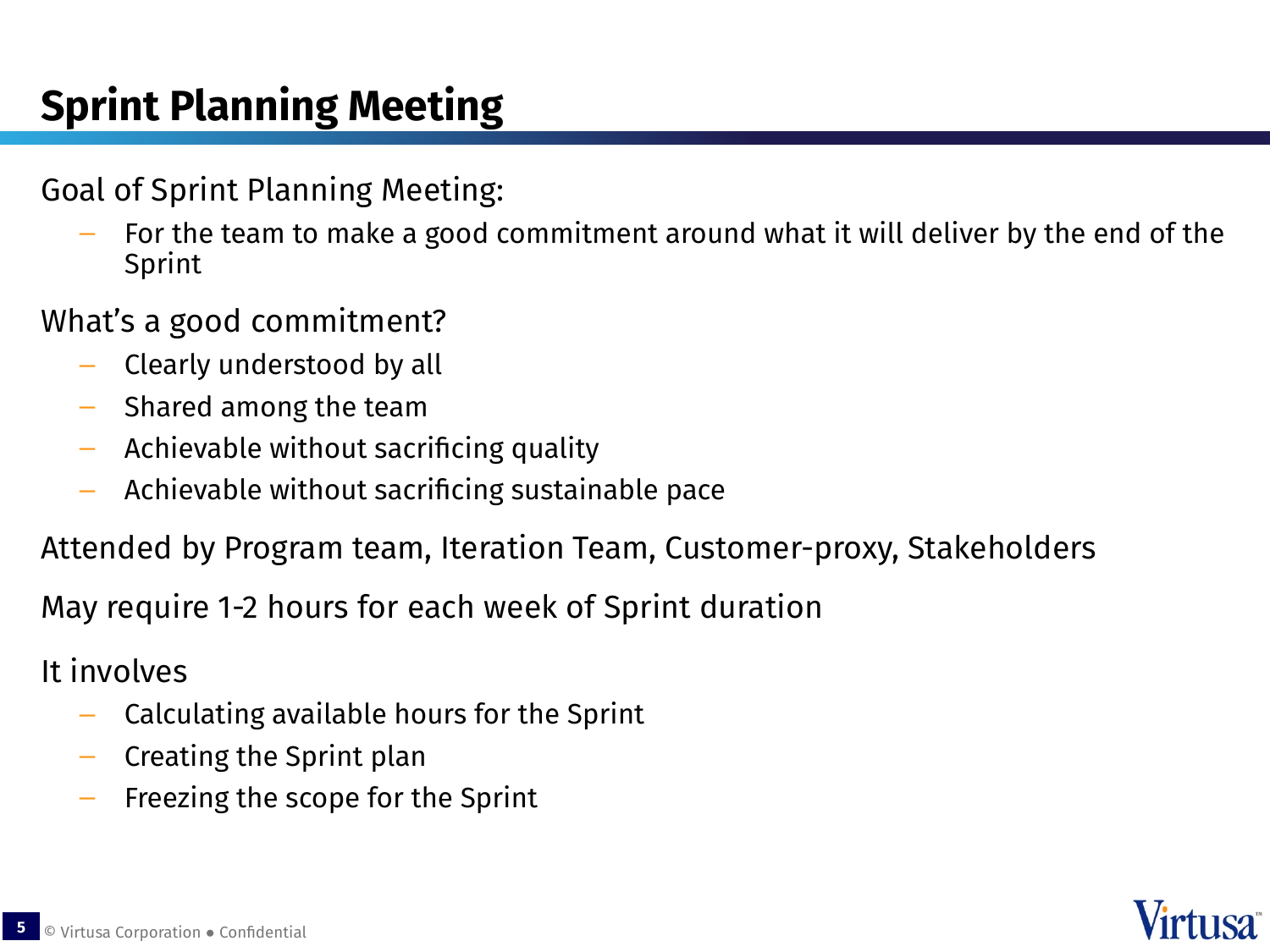

# Sprint Planning Meeting
Goal of Sprint Planning Meeting:
For the team to make a good commitment around what it will deliver by the end of the Sprint
What’s a good commitment?
Clearly understood by all
Shared among the team
Achievable without sacrificing quality
Achievable without sacrificing sustainable pace
Attended by Program team, Iteration Team, Customer-proxy, Stakeholders
May require 1-2 hours for each week of Sprint duration
It involves
Calculating available hours for the Sprint
Creating the Sprint plan
Freezing the scope for the Sprint